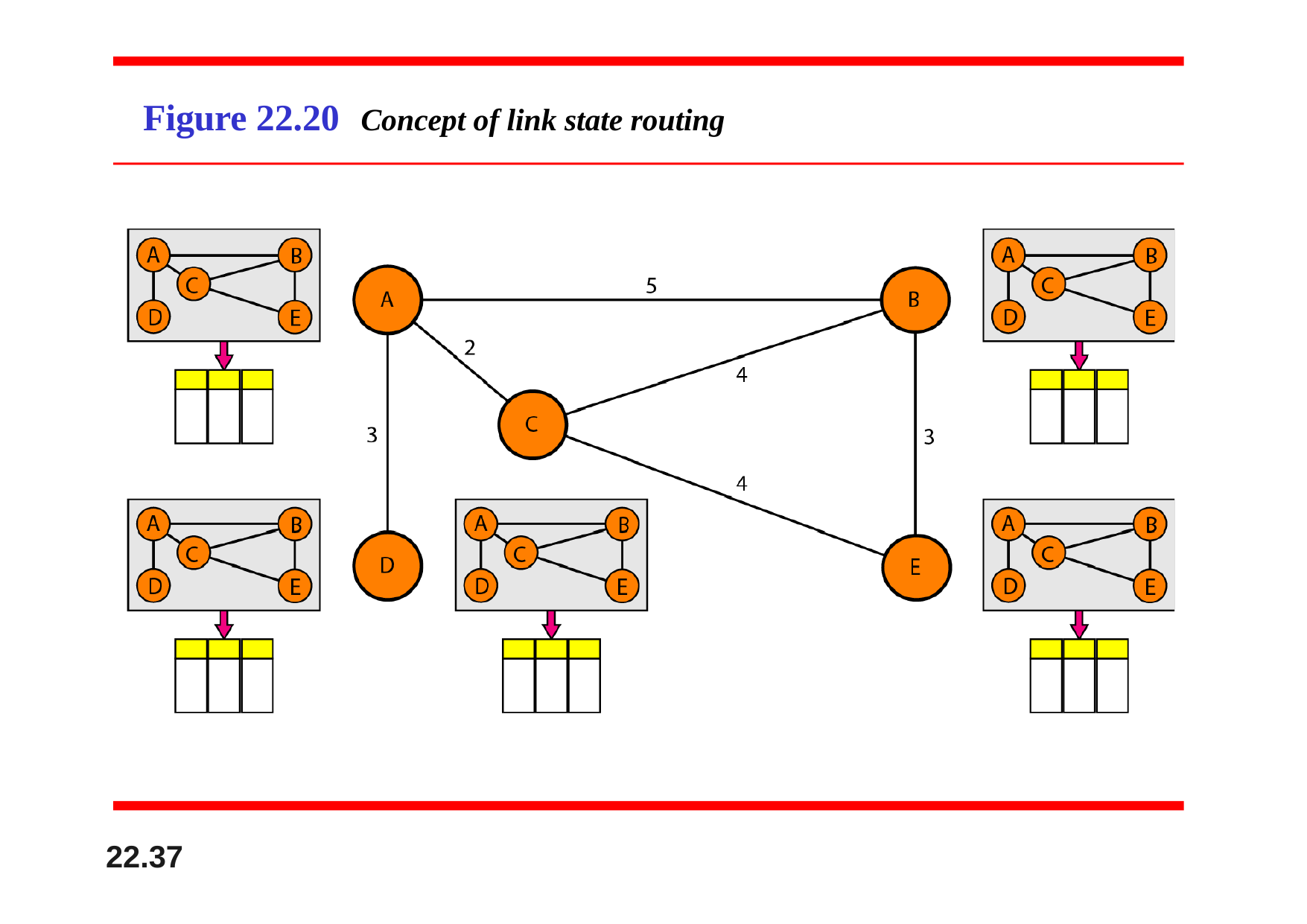

# Figure 22.20	Concept of link state routing

22.37